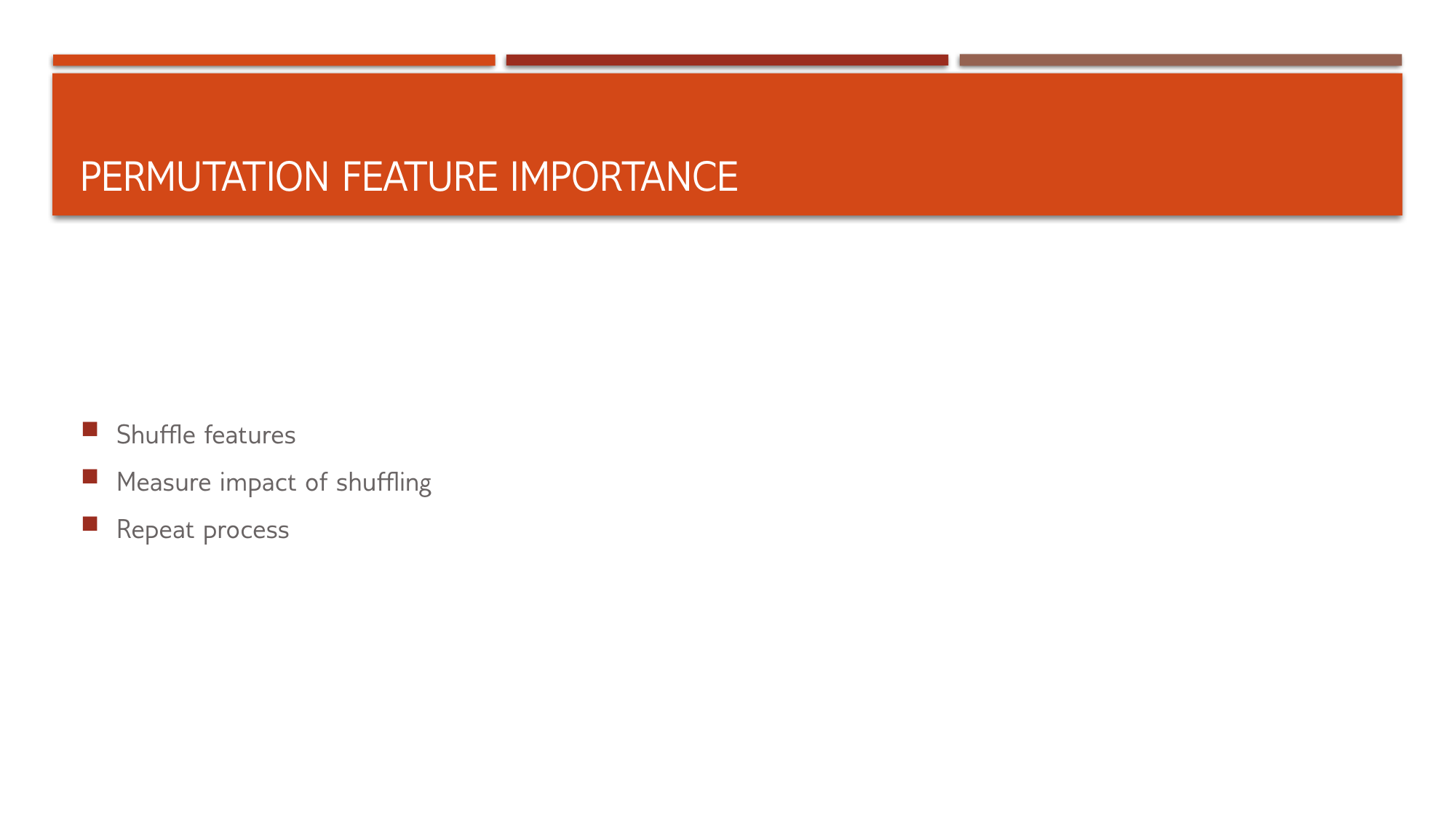

# Permutation Feature Importance
Shuffle features
Measure impact of shuffling
Repeat process